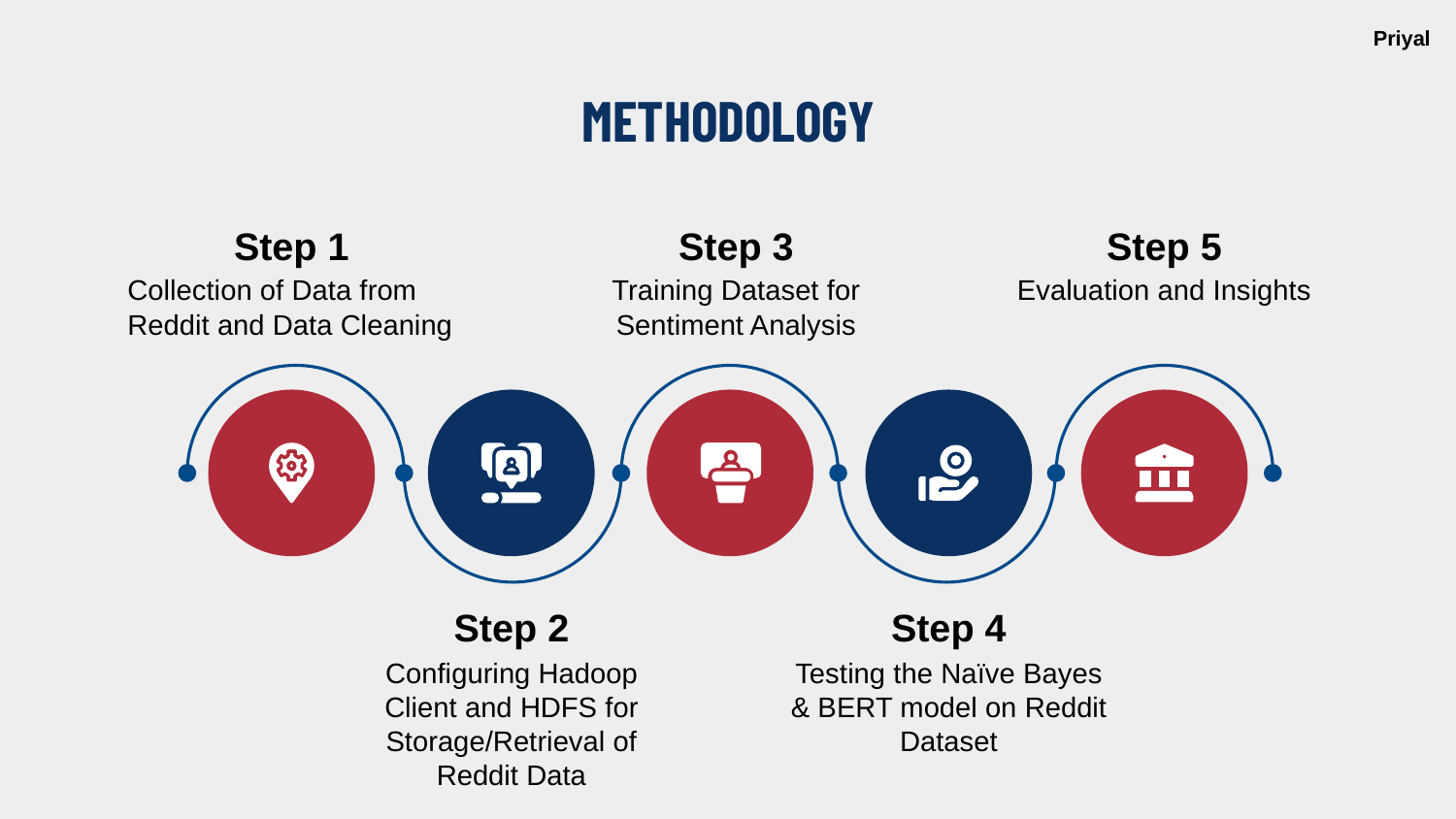

Priyal
# METHODOLOGY
Step 1
Step 3
Step 5
Collection of Data from Reddit and Data Cleaning
Training Dataset for Sentiment Analysis

Evaluation and Insights

Step 2
Step 4
Configuring Hadoop Client and HDFS for Storage/Retrieval of Reddit Data
Testing the Naïve Bayes & BERT model on Reddit Dataset